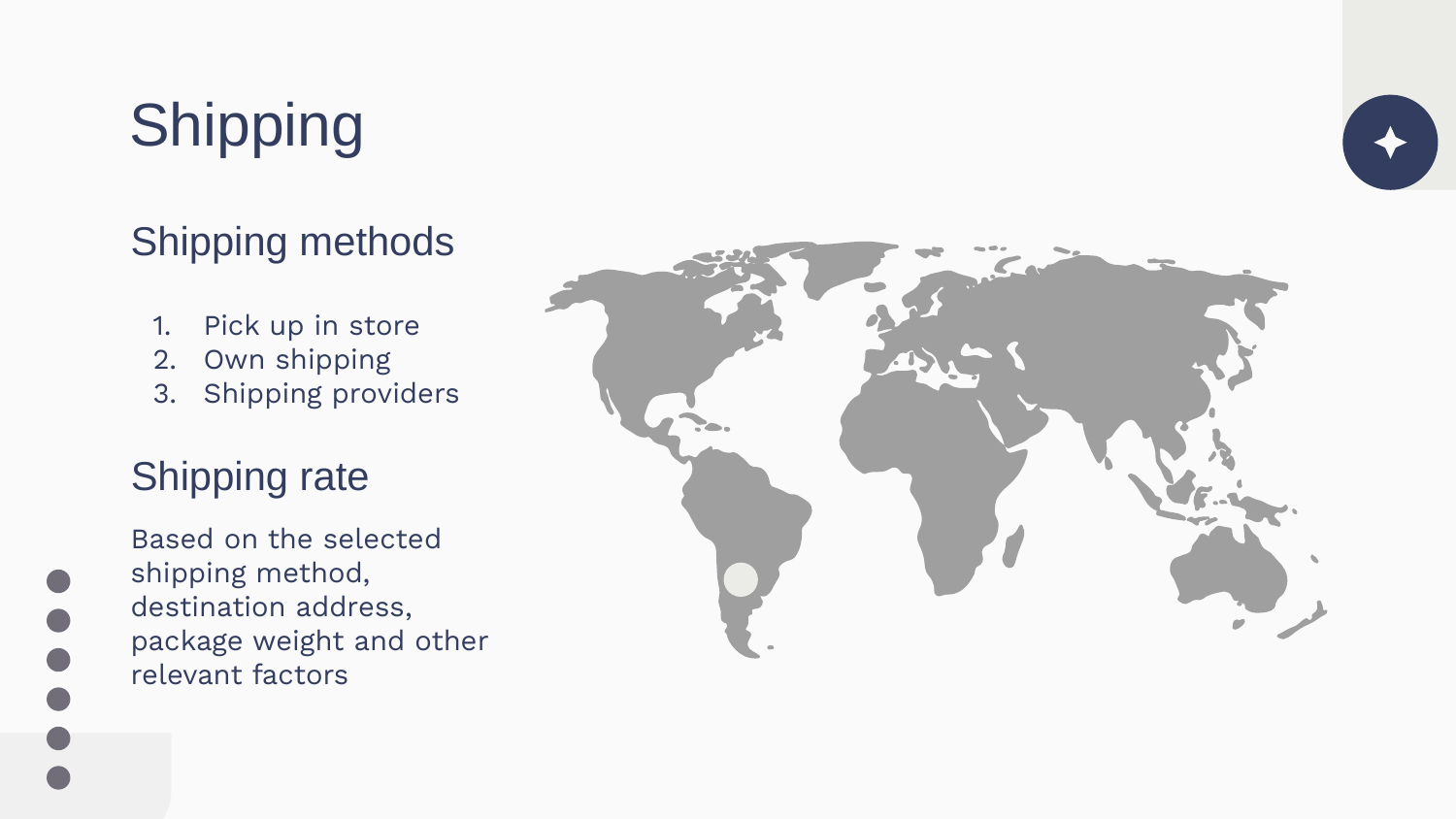

# Shipping
Shipping methods

Pick up in store
Own shipping
Shipping providers
Shipping rate
Based on the selected shipping method, destination address, package weight and other relevant factors